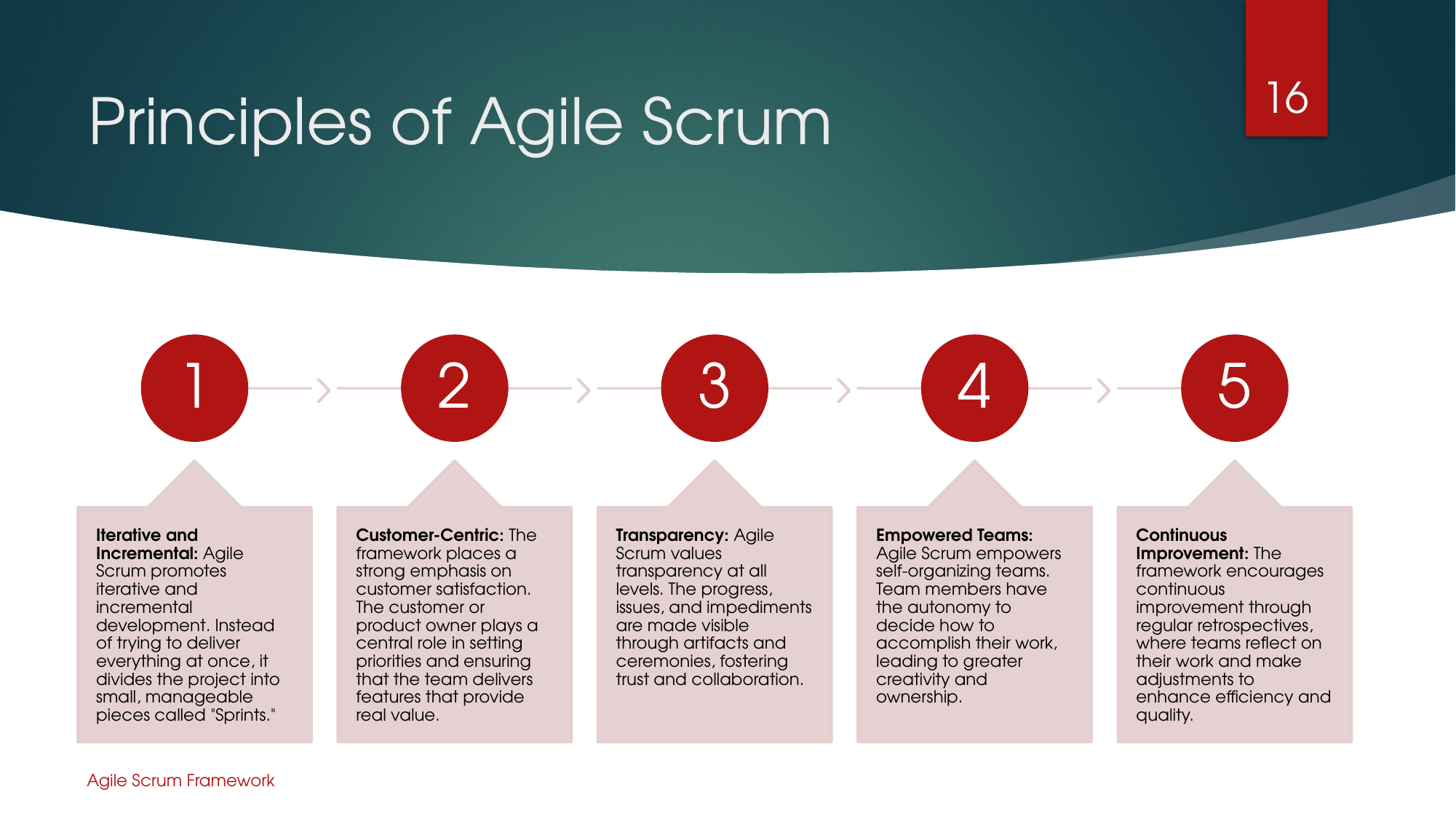

16
# Principles of Agile Scrum

1
Iterative and Incremental: Agile Scrum promotes iterative and incremental development. Instead of trying to deliver everything at once, it divides the project into small, manageable pieces called "Sprints."
2
Customer-Centric: The framework places a strong emphasis on customer satisfaction. The customer or product owner plays a central role in setting priorities and ensuring that the team delivers features that provide real value.
3
Transparency: Agile Scrum values transparency at all levels. The progress, issues, and impediments are made visible through artifacts and ceremonies, fostering trust and collaboration.
4
Empowered Teams: Agile Scrum empowers self-organizing teams. Team members have the autonomy to decide how to accomplish their work, leading to greater creativity and ownership.
5
Continuous Improvement: The framework encourages continuous improvement through regular retrospectives, where teams reflect on their work and make adjustments to enhance efficiency and quality.
Agile Scrum Framework